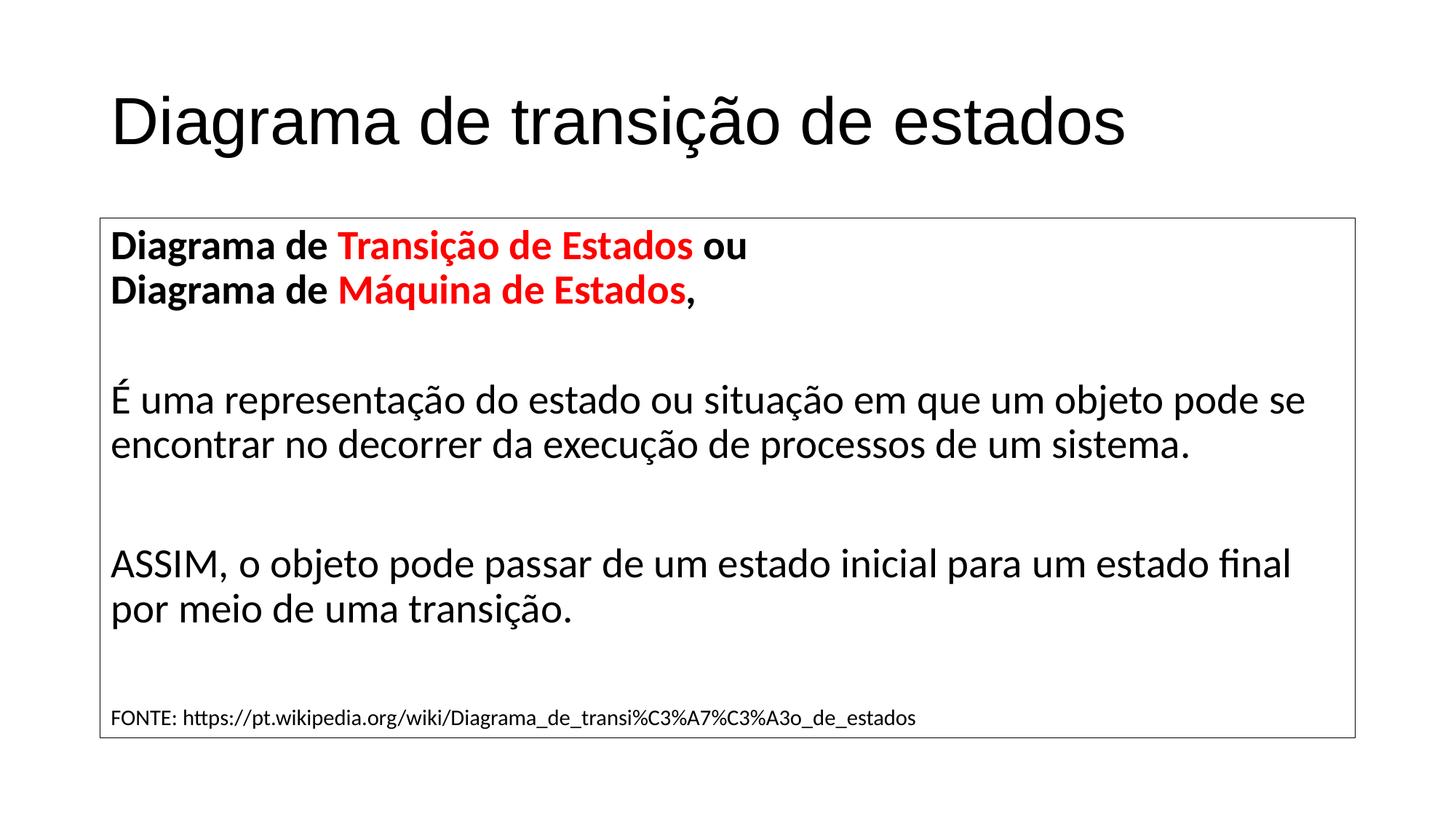

# Diagrama de transição de estados
Diagrama de Transição de Estados ou
Diagrama de Máquina de Estados,
É uma representação do estado ou situação em que um objeto pode se encontrar no decorrer da execução de processos de um sistema.

ASSIM, o objeto pode passar de um estado inicial para um estado final por meio de uma transição.

FONTE: https://pt.wikipedia.org/wiki/Diagrama_de_transi%C3%A7%C3%A3o_de_estados